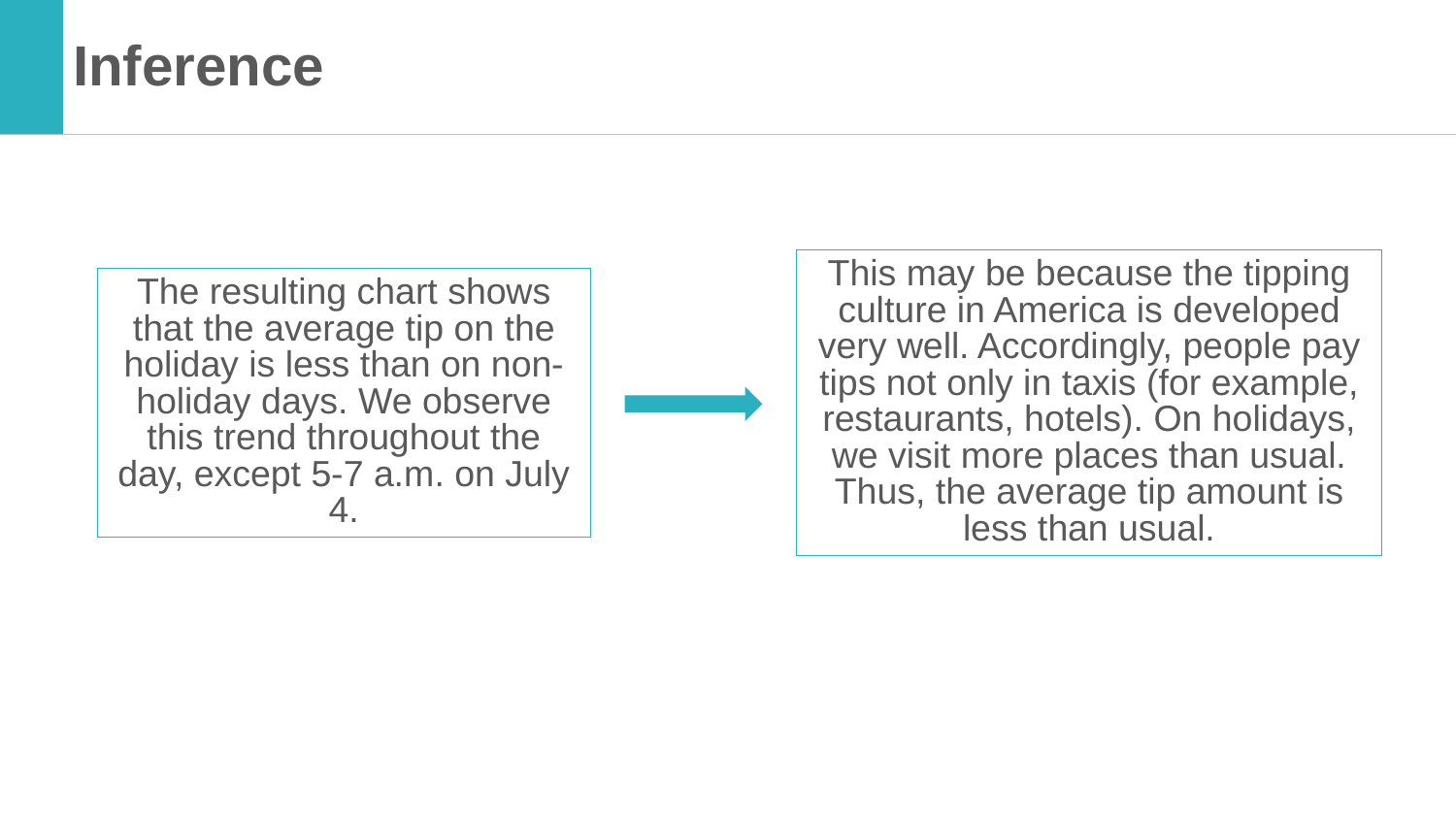

# Inference
This may be because the tipping culture in America is developed very well. Accordingly, people pay tips not only in taxis (for example, restaurants, hotels). On holidays, we visit more places than usual. Thus, the average tip amount is less than usual.
The resulting chart shows that the average tip on the holiday is less than on non-holiday days. We observe this trend throughout the day, except 5-7 a.m. on July 4.